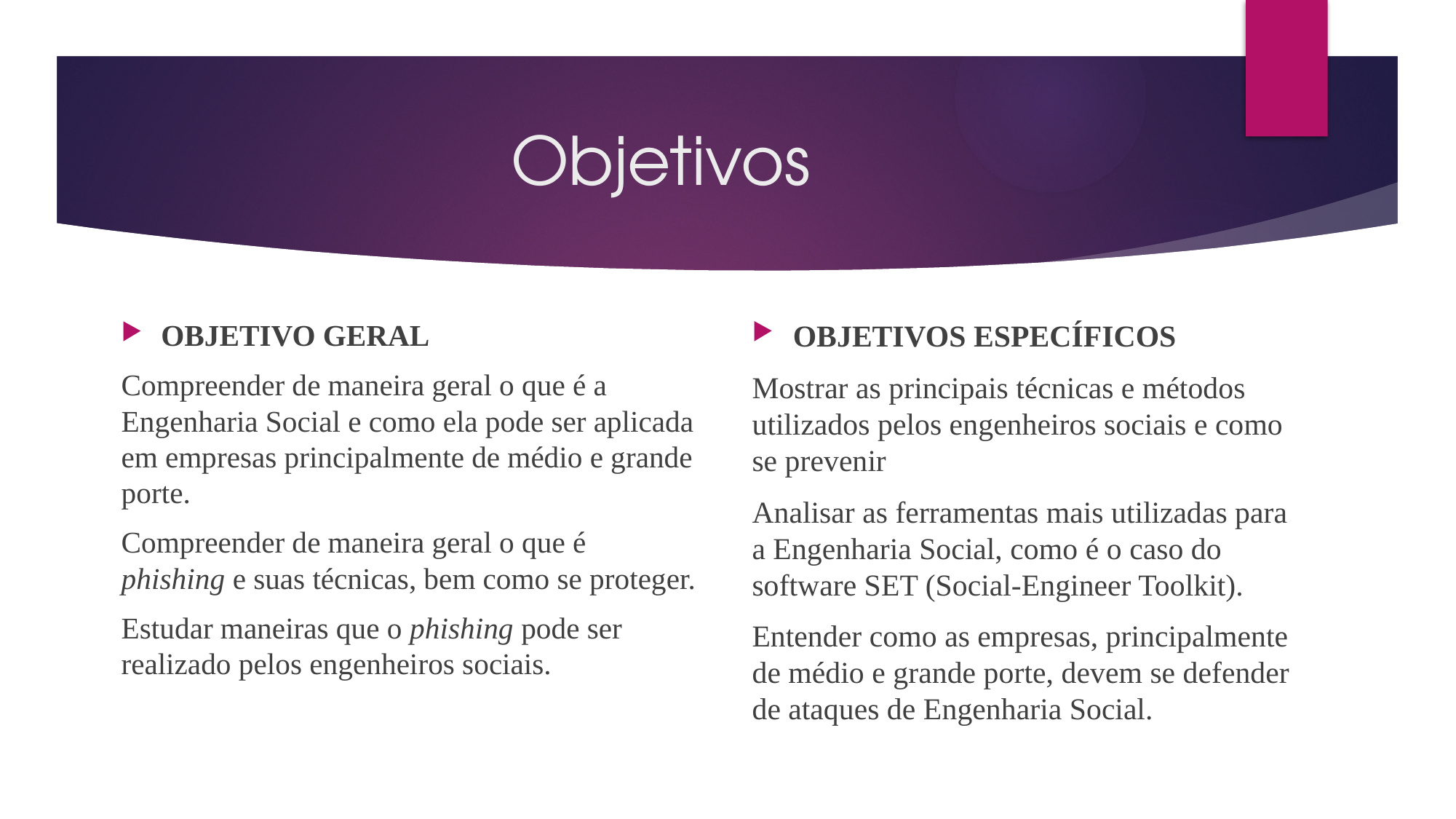

# Objetivos
OBJETIVO GERAL
Compreender de maneira geral o que é a Engenharia Social e como ela pode ser aplicada em empresas principalmente de médio e grande porte.
Compreender de maneira geral o que é phishing e suas técnicas, bem como se proteger.
Estudar maneiras que o phishing pode ser realizado pelos engenheiros sociais.

OBJETIVOS ESPECÍFICOS
Mostrar as principais técnicas e métodos utilizados pelos engenheiros sociais e como se prevenir
Analisar as ferramentas mais utilizadas para a Engenharia Social, como é o caso do software SET (Social-Engineer Toolkit).
Entender como as empresas, principalmente de médio e grande porte, devem se defender de ataques de Engenharia Social.